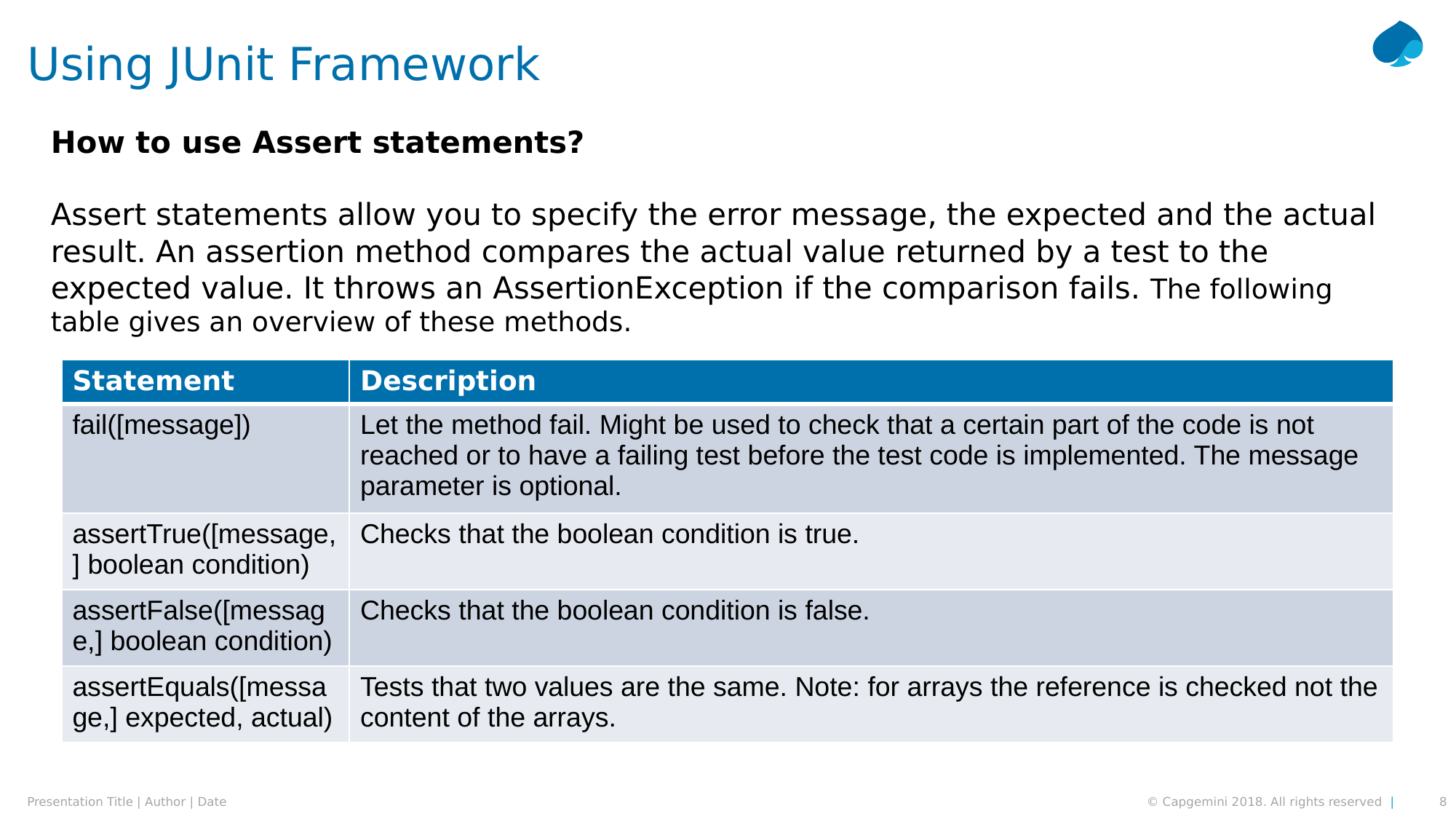

# Using JUnit Framework
How to use Assert statements?
Assert statements allow you to specify the error message, the expected and the actual result. An assertion method compares the actual value returned by a test to the expected value. It throws an AssertionException if the comparison fails. The following table gives an overview of these methods.

| Statement | Description |
| --- | --- |
| fail([message]) | Let the method fail. Might be used to check that a certain part of the code is not reached or to have a failing test before the test code is implemented. The message parameter is optional. |
| assertTrue([message,] boolean condition) | Checks that the boolean condition is true. |
| assertFalse([message,] boolean condition) | Checks that the boolean condition is false. |
| assertEquals([message,] expected, actual) | Tests that two values are the same. Note: for arrays the reference is checked not the content of the arrays. |